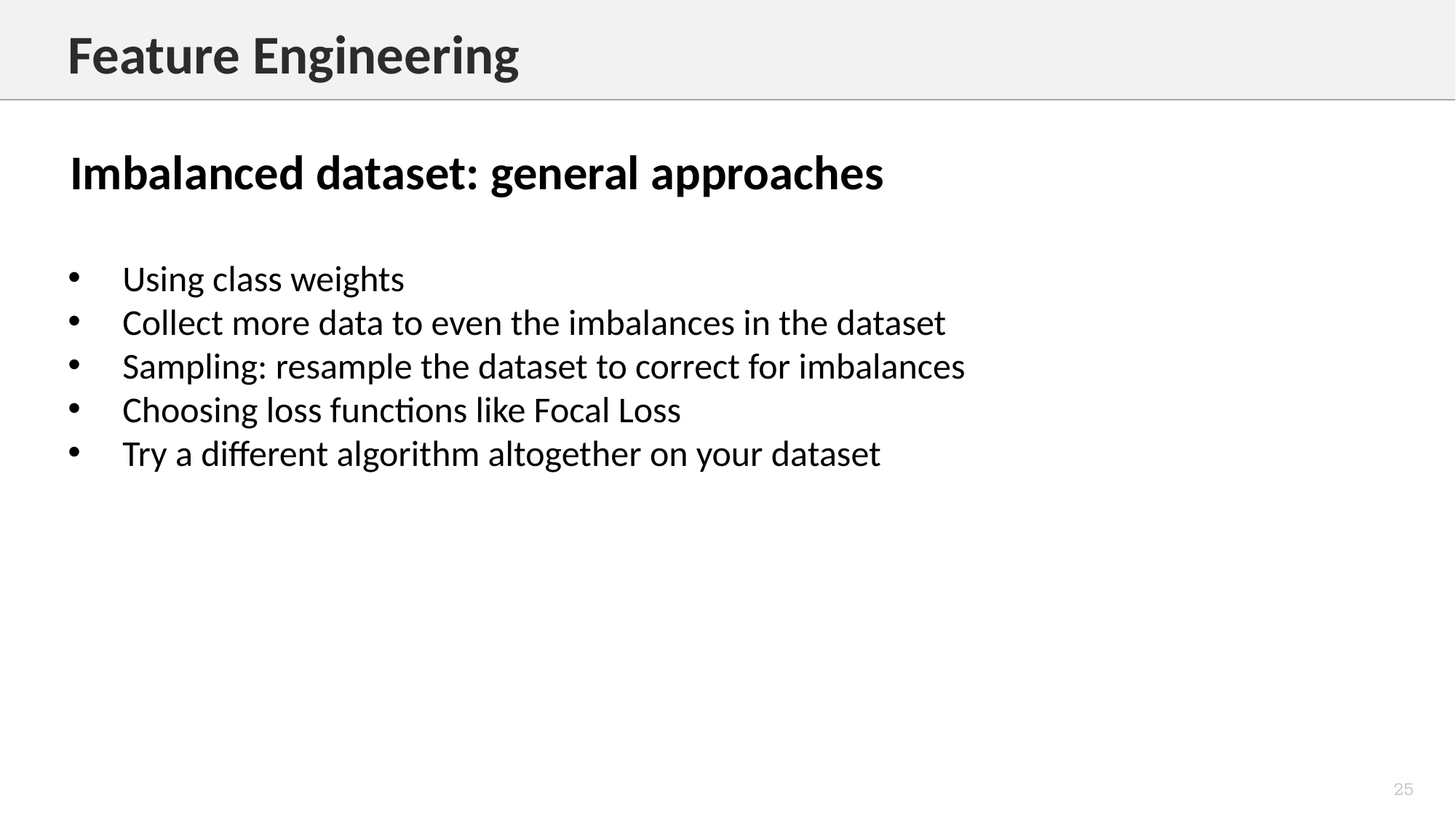

Feature Engineering
Imbalanced dataset: general approaches
Using class weights
Collect more data to even the imbalances in the dataset
Sampling: resample the dataset to correct for imbalances
Choosing loss functions like Focal Loss
Try a different algorithm altogether on your dataset